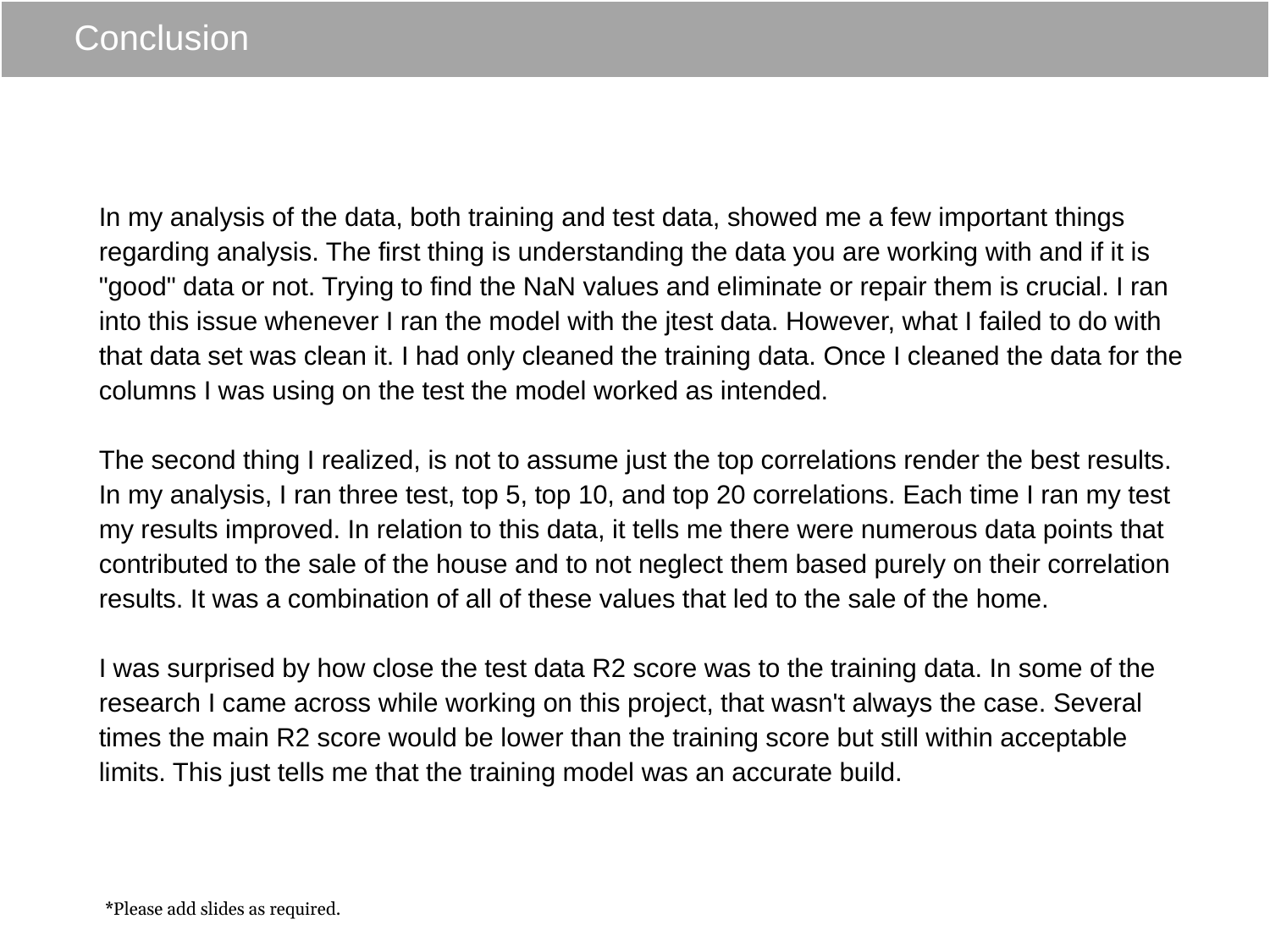

# Conclusion
In my analysis of the data, both training and test data, showed me a few important things regarding analysis. The first thing is understanding the data you are working with and if it is "good" data or not. Trying to find the NaN values and eliminate or repair them is crucial. I ran into this issue whenever I ran the model with the jtest data. However, what I failed to do with that data set was clean it. I had only cleaned the training data. Once I cleaned the data for the columns I was using on the test the model worked as intended.

The second thing I realized, is not to assume just the top correlations render the best results. In my analysis, I ran three test, top 5, top 10, and top 20 correlations. Each time I ran my test my results improved. In relation to this data, it tells me there were numerous data points that contributed to the sale of the house and to not neglect them based purely on their correlation results. It was a combination of all of these values that led to the sale of the home.

I was surprised by how close the test data R2 score was to the training data. In some of the research I came across while working on this project, that wasn't always the case. Several times the main R2 score would be lower than the training score but still within acceptable limits. This just tells me that the training model was an accurate build.
17
*Please add slides as required.